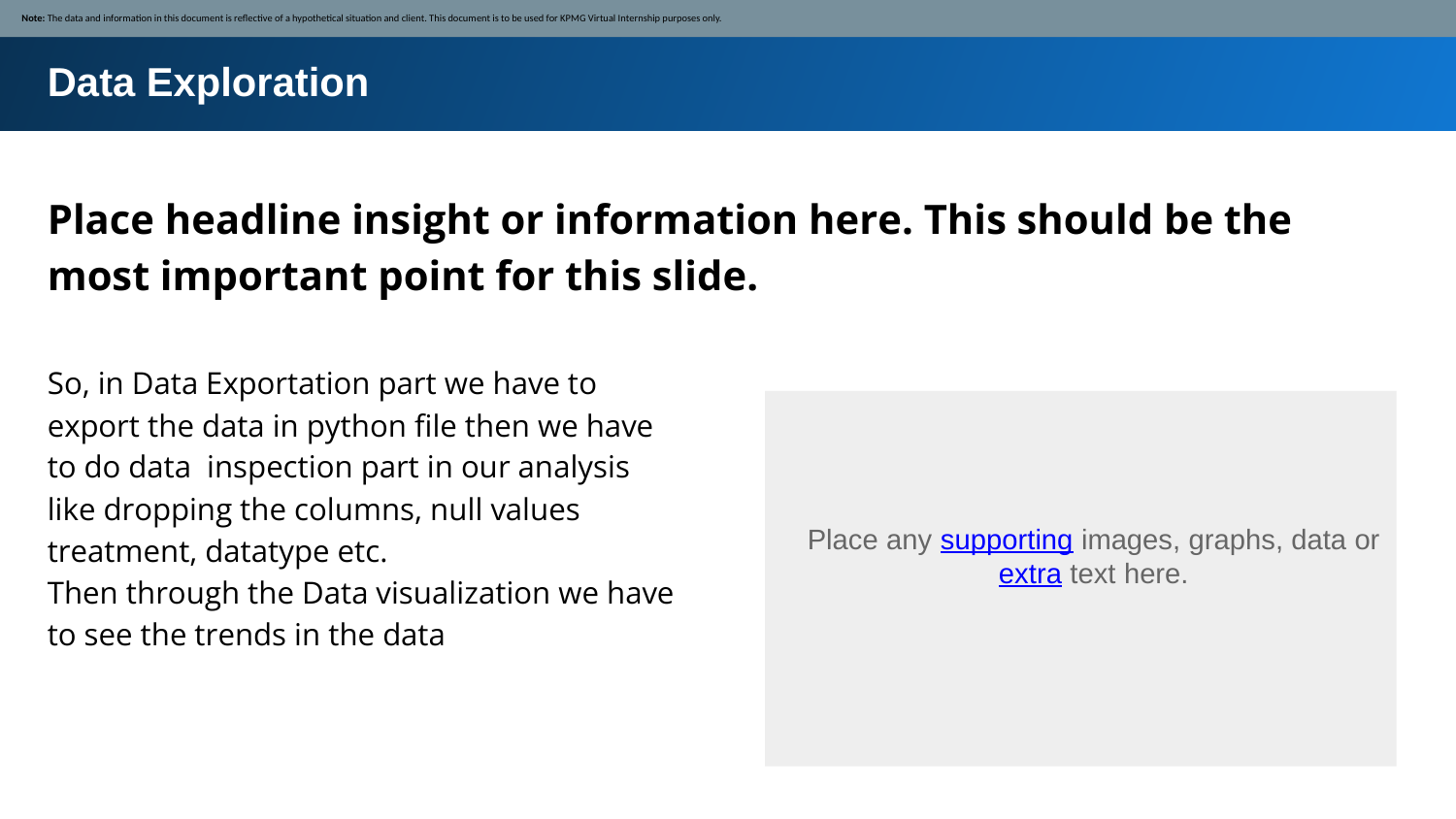

Note: The data and information in this document is reflective of a hypothetical situation and client. This document is to be used for KPMG Virtual Internship purposes only.
Data Exploration
Place headline insight or information here. This should be the most important point for this slide.
So, in Data Exportation part we have to export the data in python file then we have to do data  inspection part in our analysis like dropping the columns, null values treatment, datatype etc.
Then through the Data visualization we have to see the trends in the data

Place any supporting images, graphs, data or extra text here.